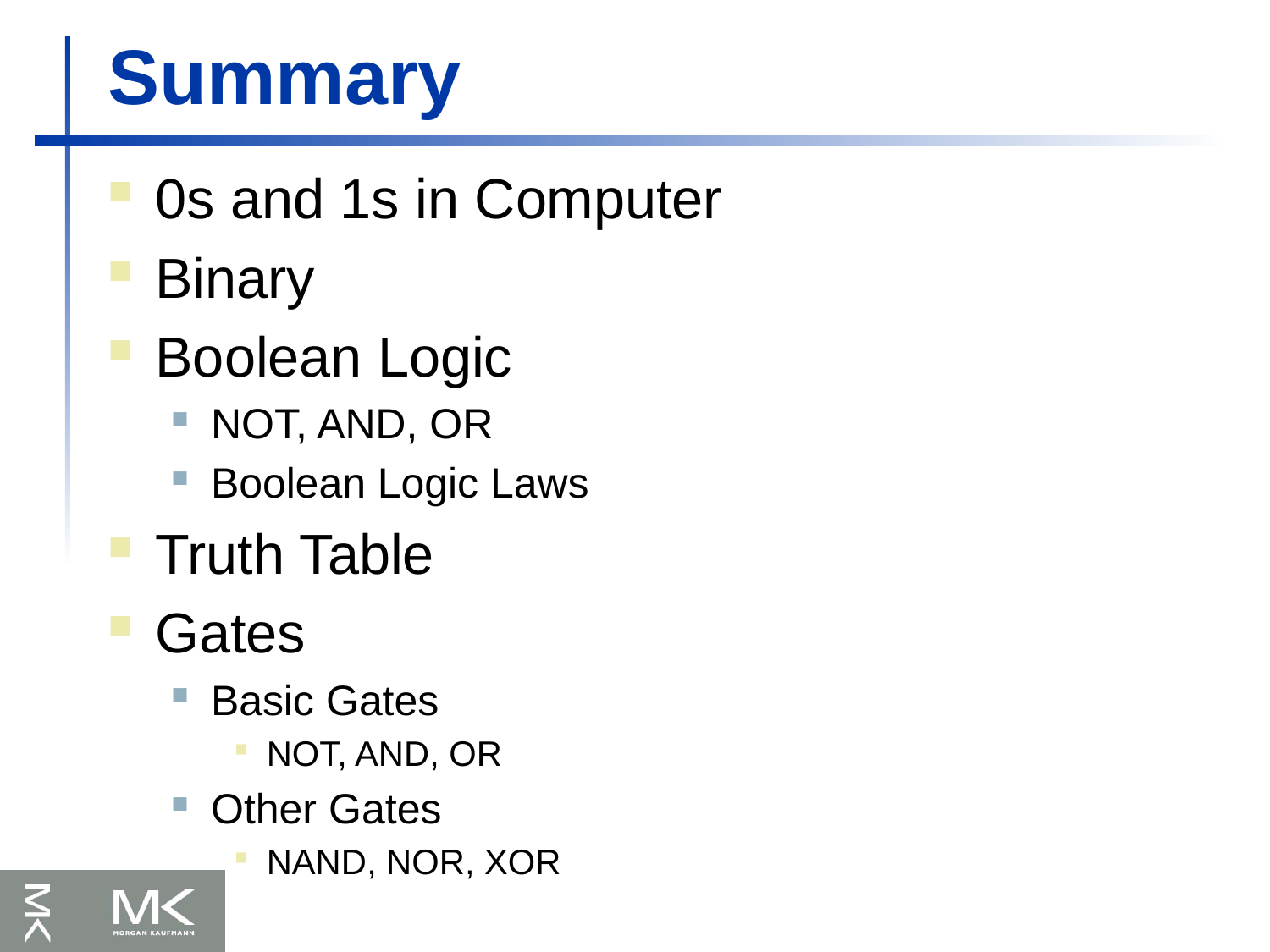

# Summary
0s and 1s in Computer
Binary
Boolean Logic
NOT, AND, OR
Boolean Logic Laws
Truth Table
Gates
Basic Gates
NOT, AND, OR
Other Gates
NAND, NOR, XOR